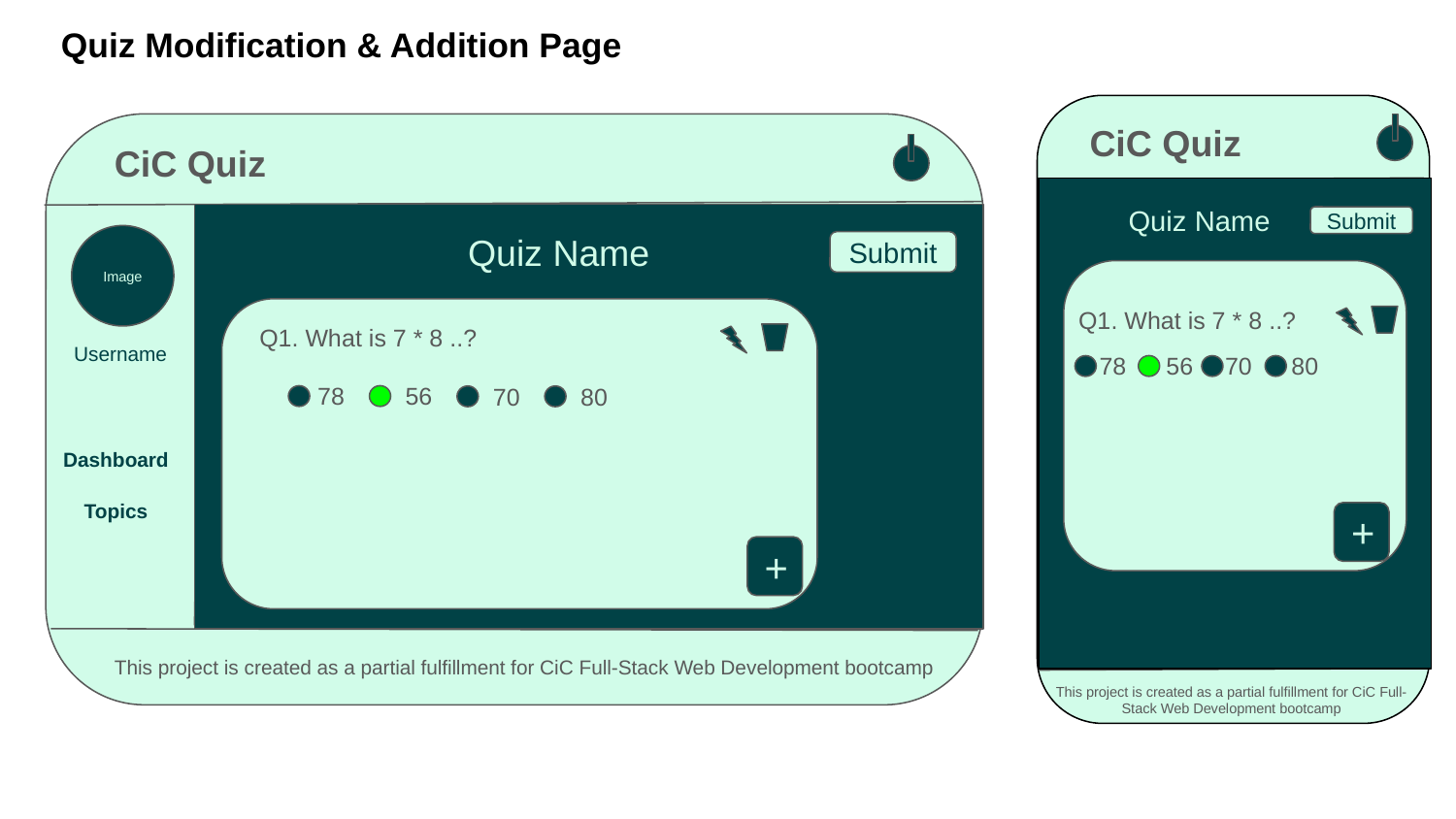

Quiz Modification & Addition Page

CiC Quiz

CiC Quiz

Quiz Name

Submit
Quiz Name
Image
Submit

Q1. What is 7 * 8 ..?

Q1. What is 7 * 8 ..?

Username
80
78
56
70

78
56
70
80

Dashboard
Topics
+
+
This project is created as a partial fulfillment for CiC Full-Stack Web Development bootcamp
This project is created as a partial fulfillment for CiC Full-Stack Web Development bootcamp